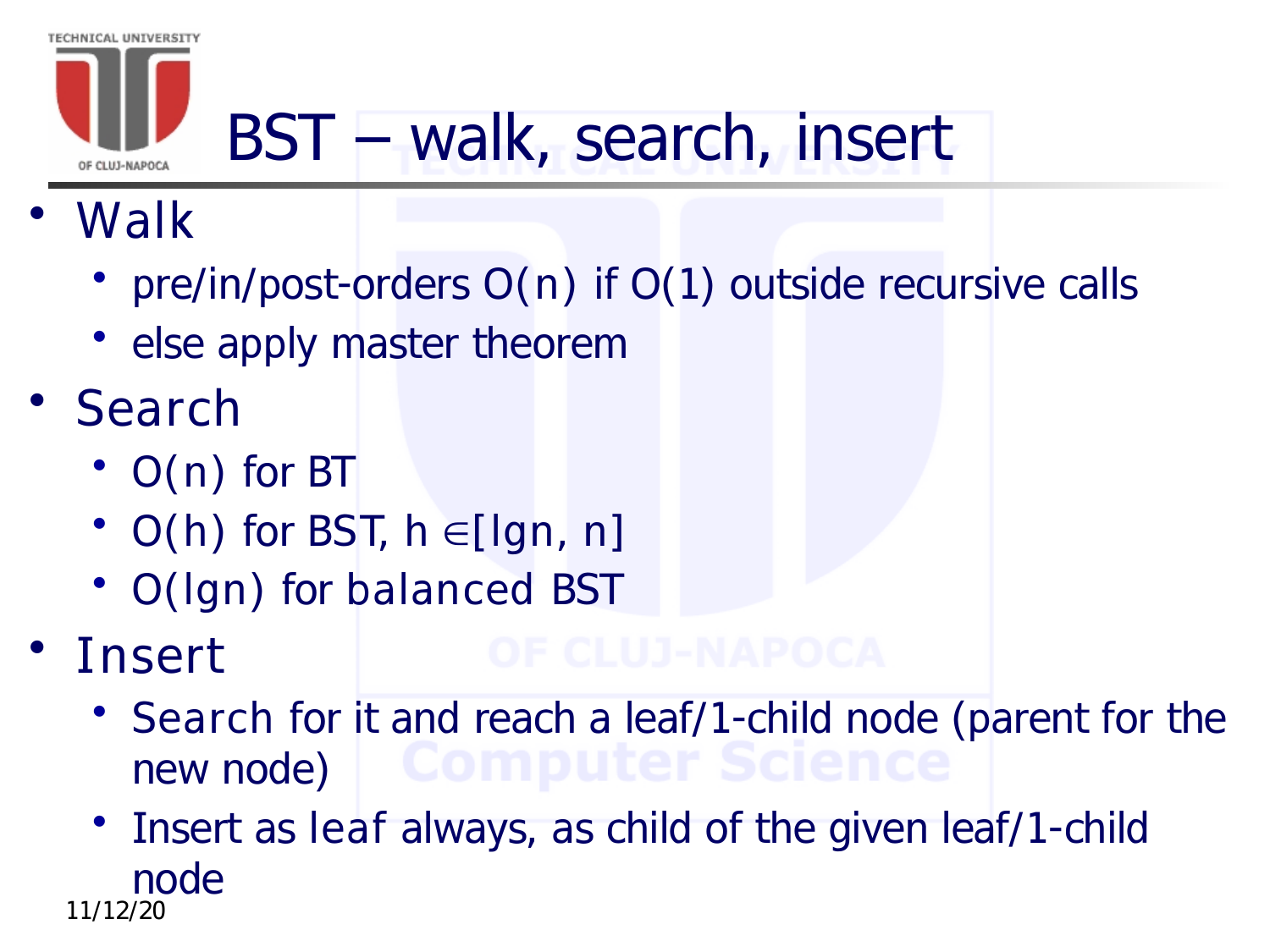

# BST – walk, search, insert
Walk
pre/in/post-orders O(n) if O(1) outside recursive calls
else apply master theorem
Search
O(n) for BT
O(h) for BST, h ∈[lgn, n]
O(lgn) for balanced BST
Insert
Search for it and reach a leaf/1-child node (parent for the new node)
Insert as leaf always, as child of the given leaf/1-child node
11/12/20